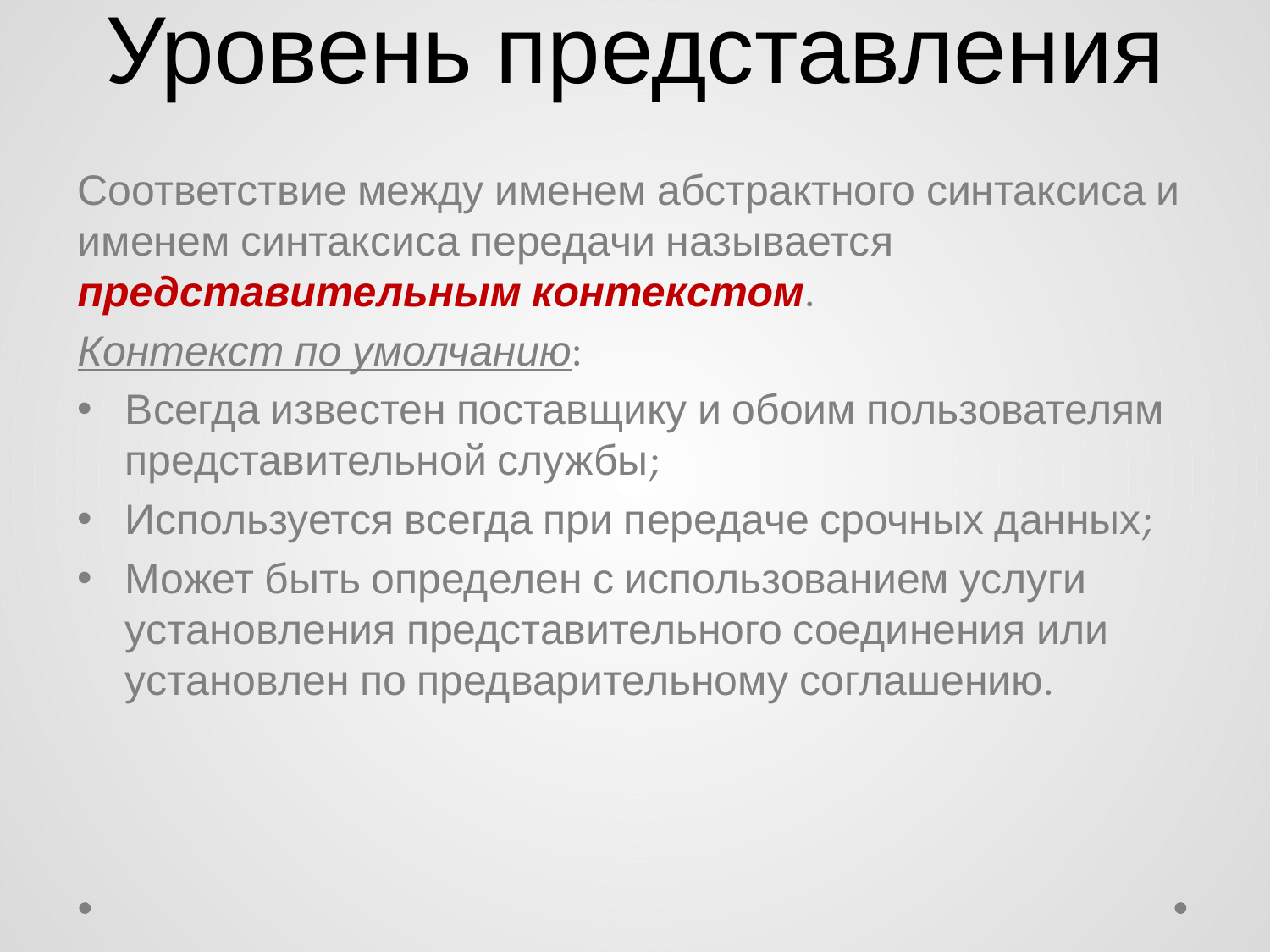

# Уровень представления
Соответствие между именем абстрактного синтаксиса и именем синтаксиса передачи называется представительным контекстом.
Контекст по умолчанию:
Всегда известен поставщику и обоим пользователям представительной службы;
Используется всегда при передаче срочных данных;
Может быть определен с использованием услуги установления представительного соединения или установлен по предварительному соглашению.